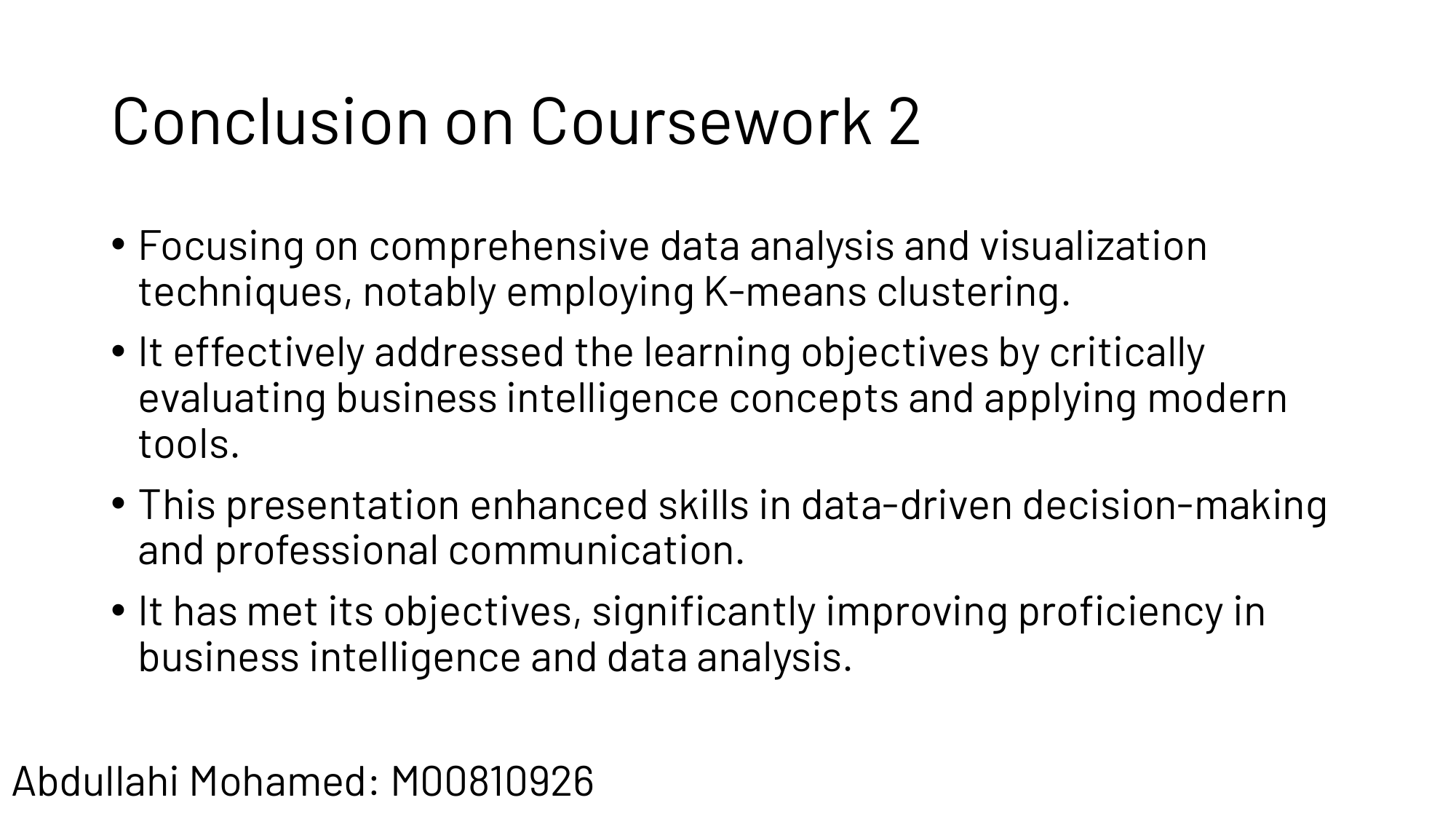

# Conclusion on Coursework 2
Focusing on comprehensive data analysis and visualization techniques, notably employing K-means clustering.
It effectively addressed the learning objectives by critically evaluating business intelligence concepts and applying modern tools.
This presentation enhanced skills in data-driven decision-making and professional communication.
It has met its objectives, significantly improving proficiency in business intelligence and data analysis.
Abdullahi Mohamed: M00810926